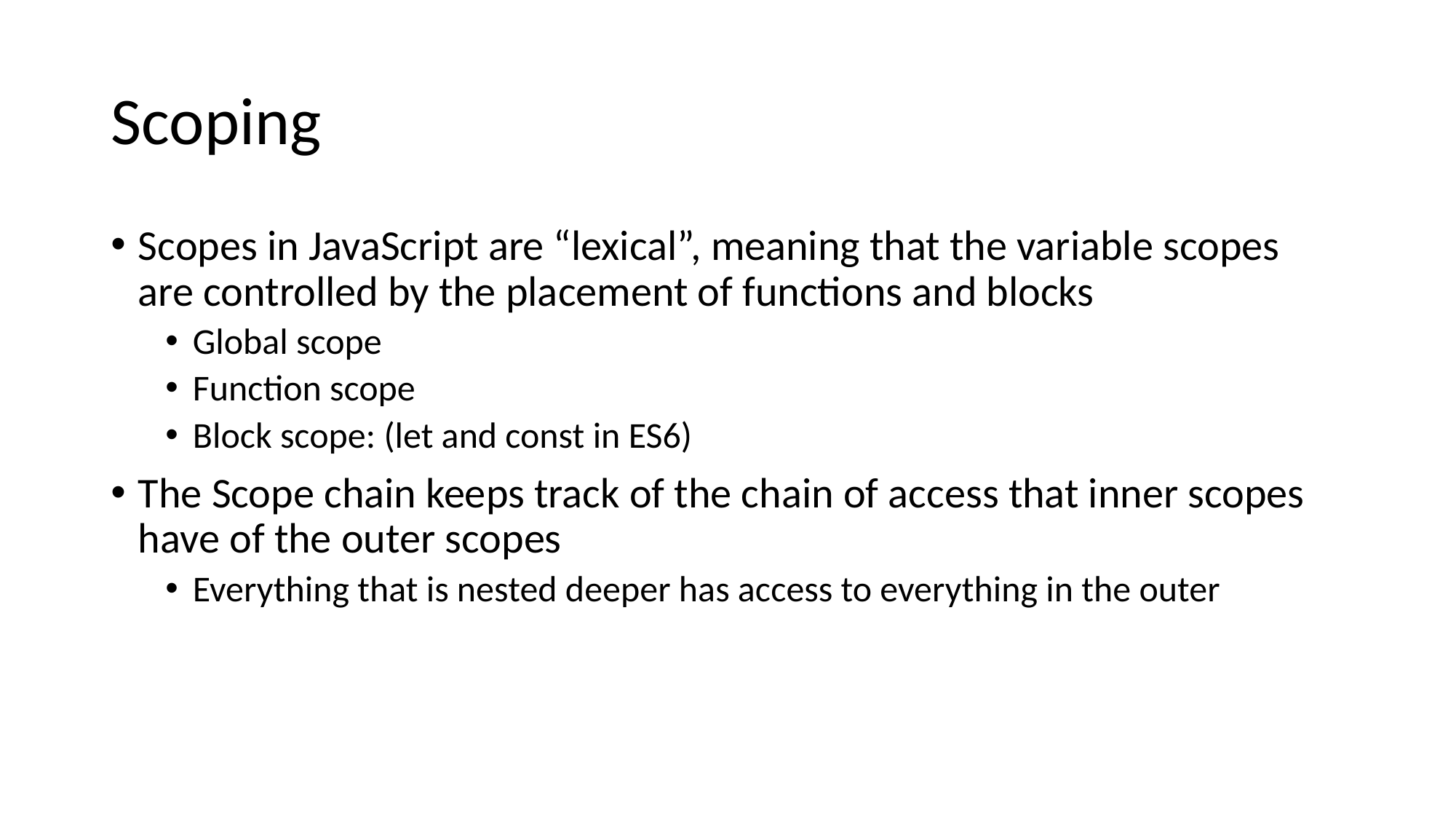

# Scoping
Scopes in JavaScript are “lexical”, meaning that the variable scopes are controlled by the placement of functions and blocks
Global scope
Function scope
Block scope: (let and const in ES6)
The Scope chain keeps track of the chain of access that inner scopes have of the outer scopes
Everything that is nested deeper has access to everything in the outer